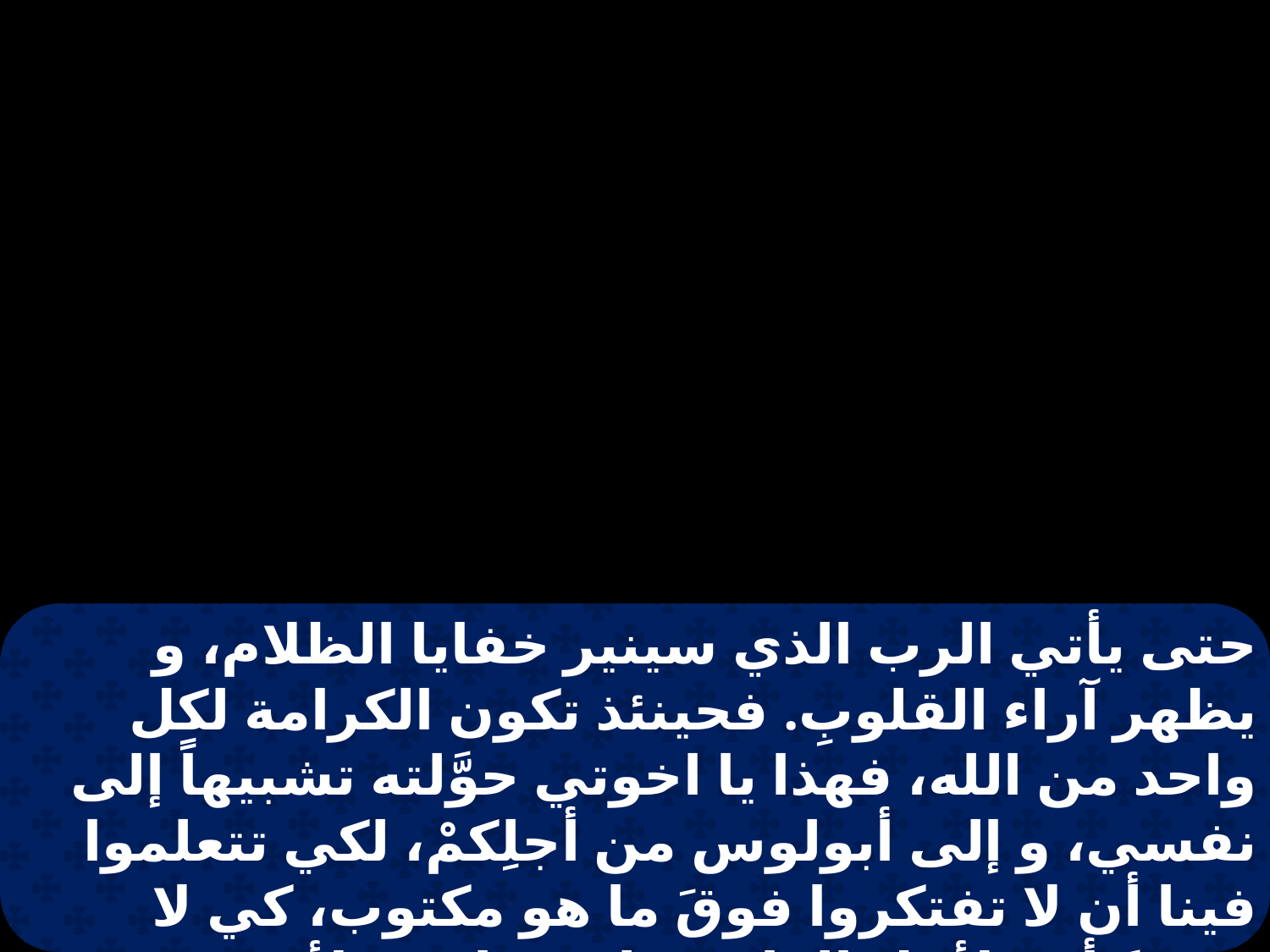

حتى يأتي الرب الذي سينير خفايا الظلام، و يظهر آراء القلوبِ. فحينئذ تكون الكرامة لكل واحد من الله، فهذا يا اخوتي حوَّلته تشبيهاً إلى نفسي، و إلى أبولوس من أجلِكمْ، لكي تتعلموا فينا أن لا تفتكروا فوقَ ما هو مكتوب، كي لا ينتفخَ أحد لأجل الواحد على صاحبه. لأنهُ مَن يُمَيزكَ، و أي شيء لكَ لم تأخذهُ، و إن كنتَ قد أخذتَ، فلماذا تفتخر كأَنك لم تأخذ.